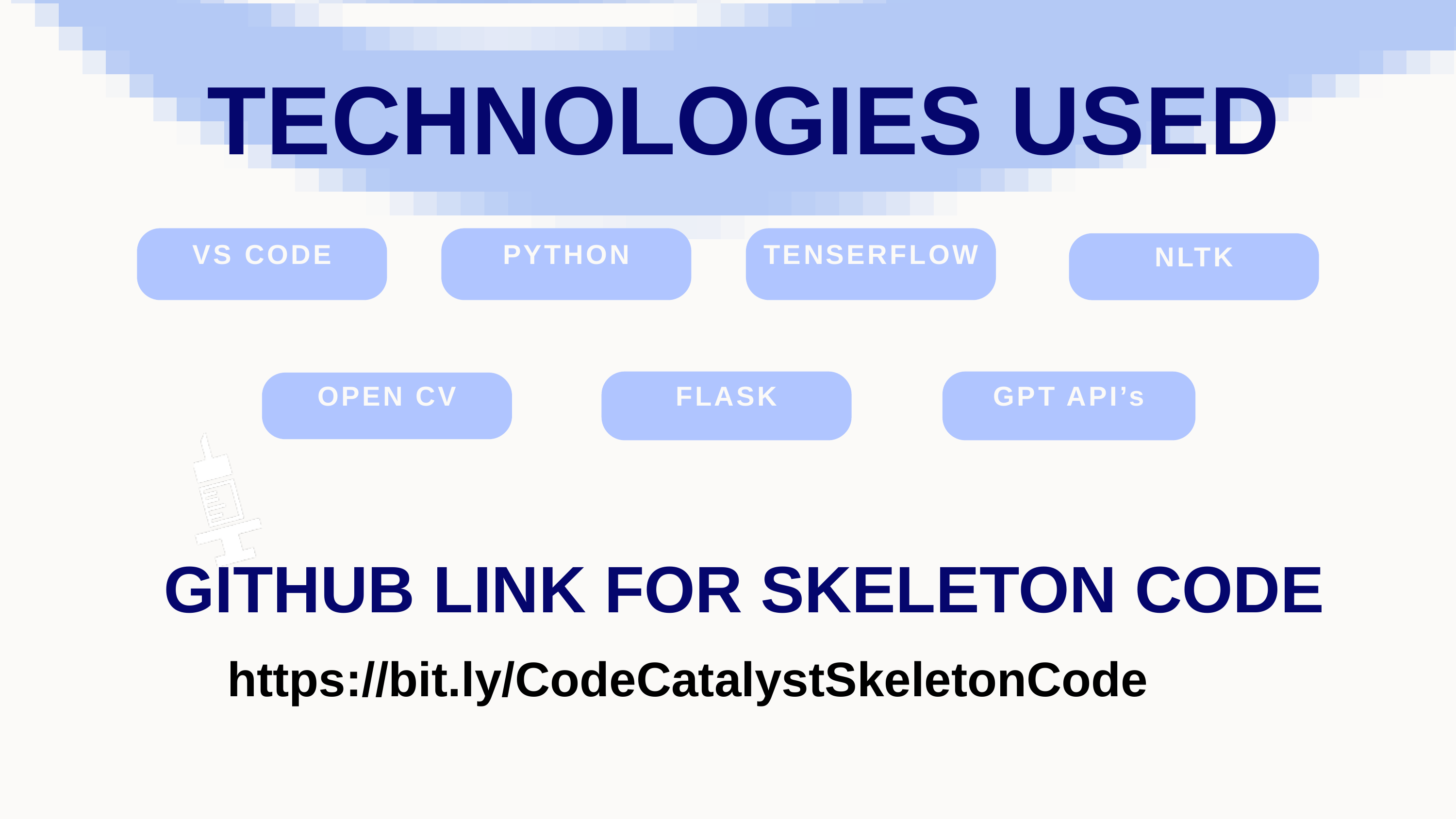

TECHNOLOGIES USED

VS CODE

PYTHON

TENSERFLOW

NLTK

FLASK

GPT API’s

OPEN CV

GITHUB LINK FOR SKELETON CODE
https://bit.ly/CodeCatalystSkeletonCode